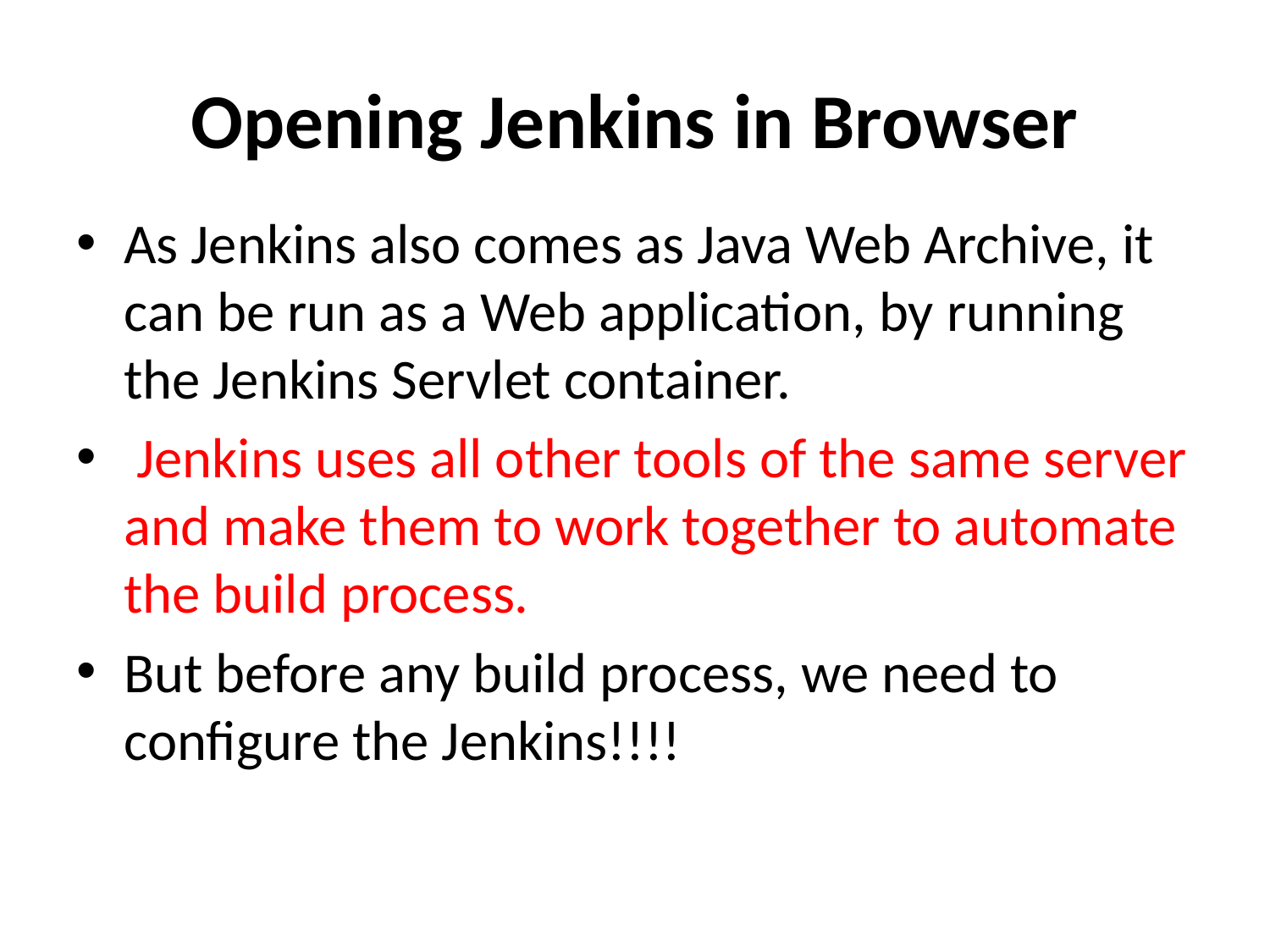

# Opening Jenkins in Browser
As Jenkins also comes as Java Web Archive, it can be run as a Web application, by running the Jenkins Servlet container.
 Jenkins uses all other tools of the same server and make them to work together to automate the build process.
But before any build process, we need to configure the Jenkins!!!!